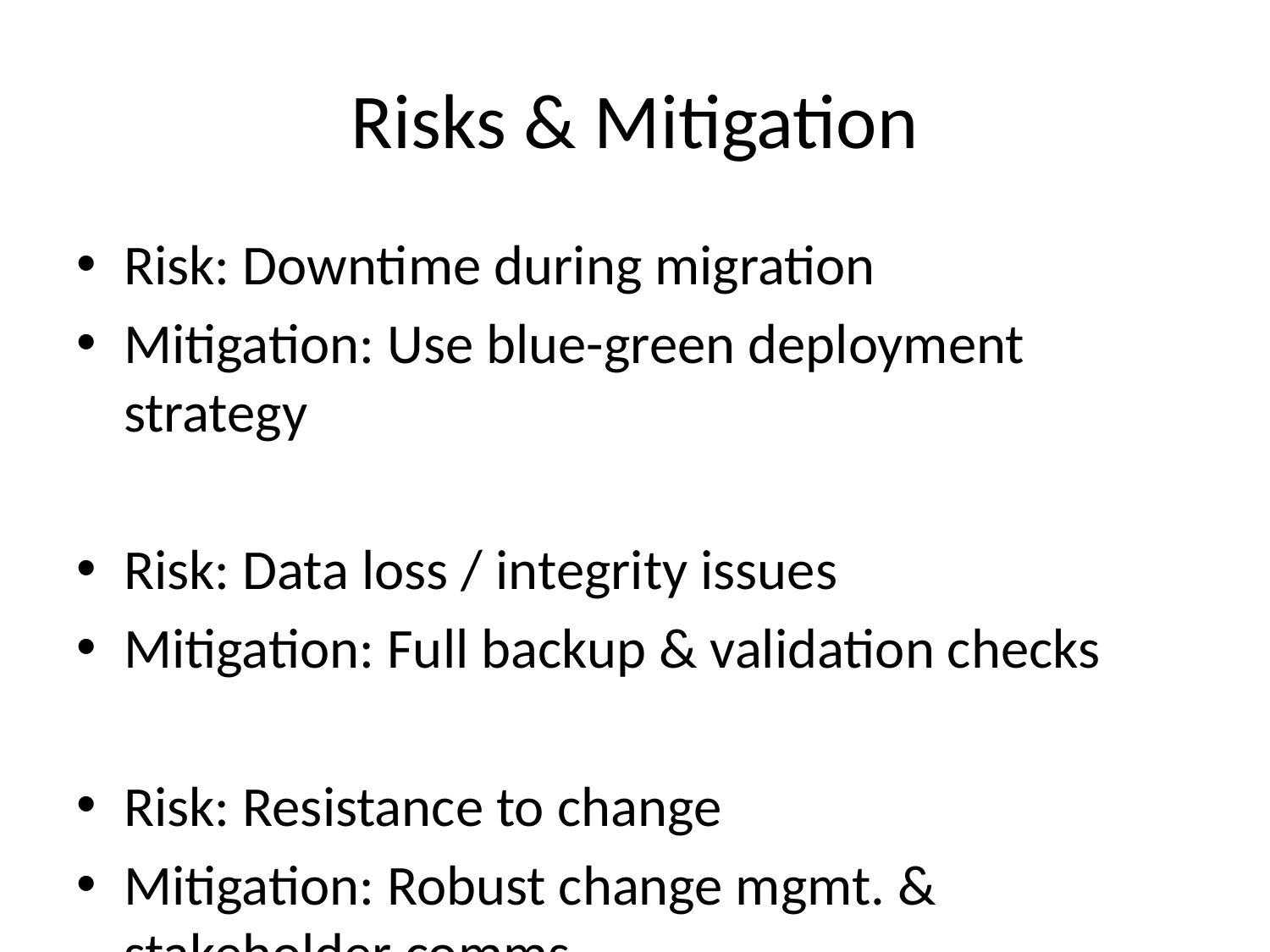

# Risks & Mitigation
Risk: Downtime during migration
Mitigation: Use blue-green deployment strategy

Risk: Data loss / integrity issues
Mitigation: Full backup & validation checks

Risk: Resistance to change
Mitigation: Robust change mgmt. & stakeholder comms

Risk: Cost overrun
Mitigation: Milestone budgeting & vendor SLAs